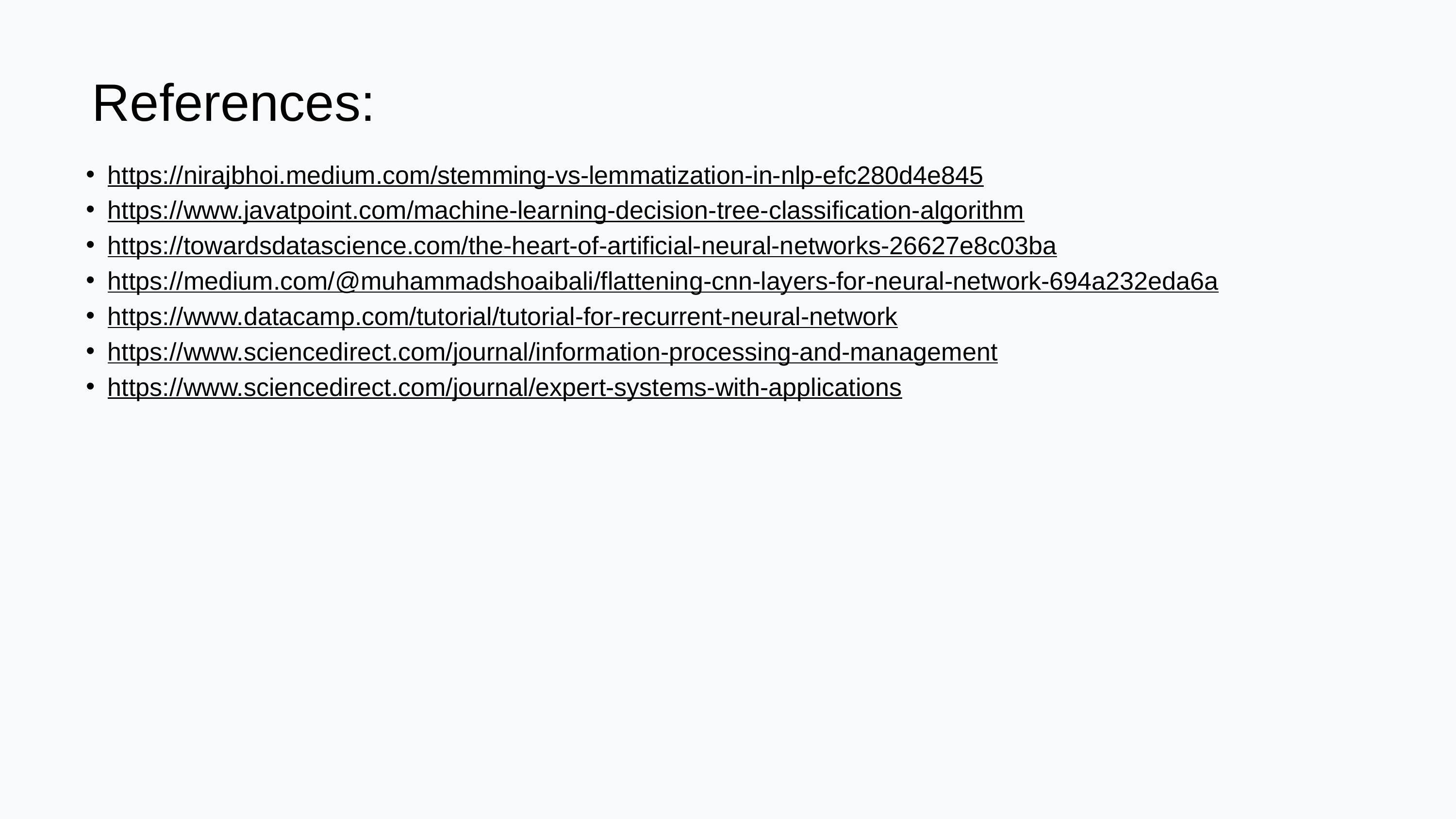

References:
https://nirajbhoi.medium.com/stemming-vs-lemmatization-in-nlp-efc280d4e845
https://www.javatpoint.com/machine-learning-decision-tree-classification-algorithm
https://towardsdatascience.com/the-heart-of-artificial-neural-networks-26627e8c03ba
https://medium.com/@muhammadshoaibali/flattening-cnn-layers-for-neural-network-694a232eda6a
https://www.datacamp.com/tutorial/tutorial-for-recurrent-neural-network
https://www.sciencedirect.com/journal/information-processing-and-management
https://www.sciencedirect.com/journal/expert-systems-with-applications